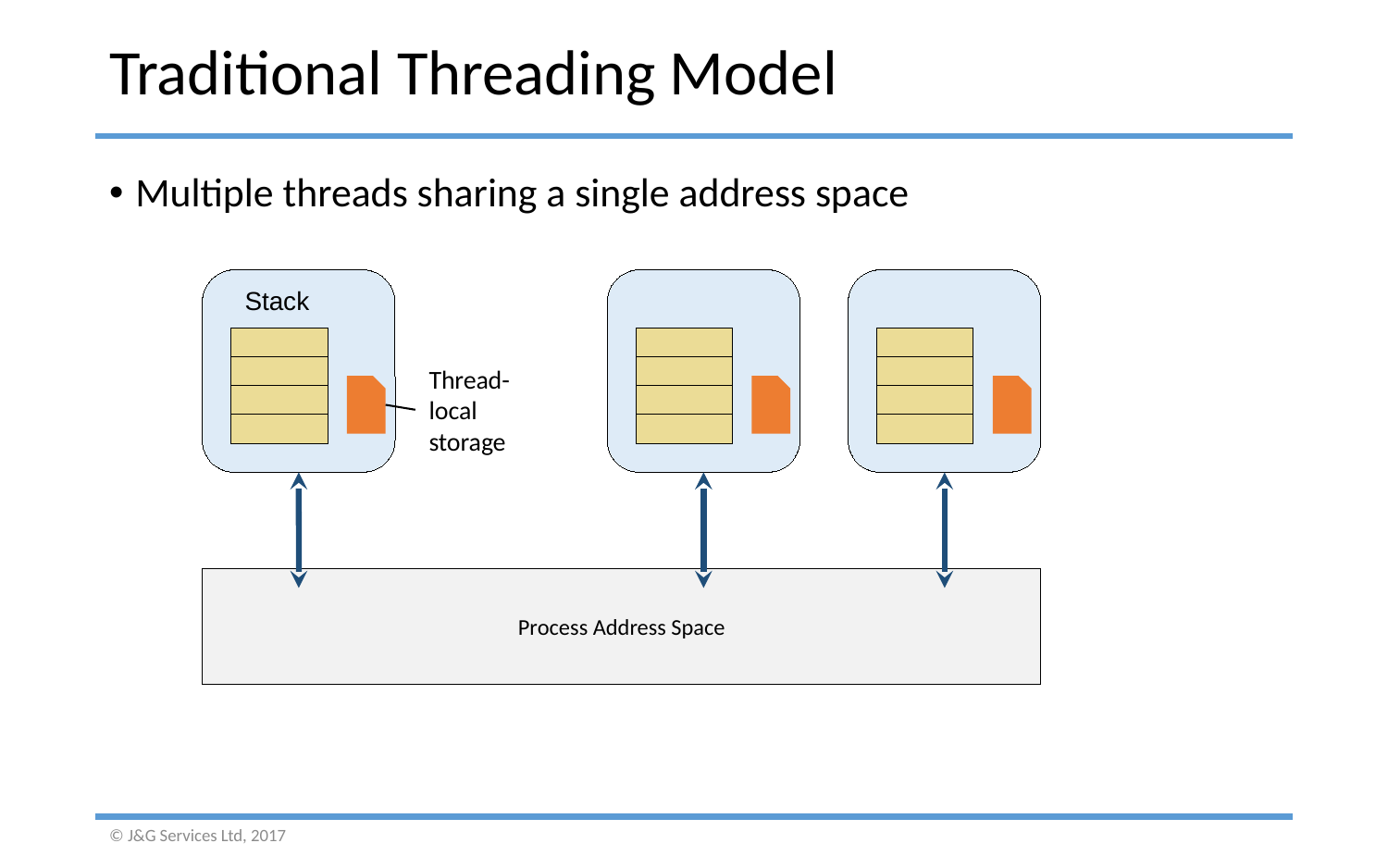

# Traditional Threading Model
Multiple threads sharing a single address space
   Stack

Thread-
local
storage

Process Address Space